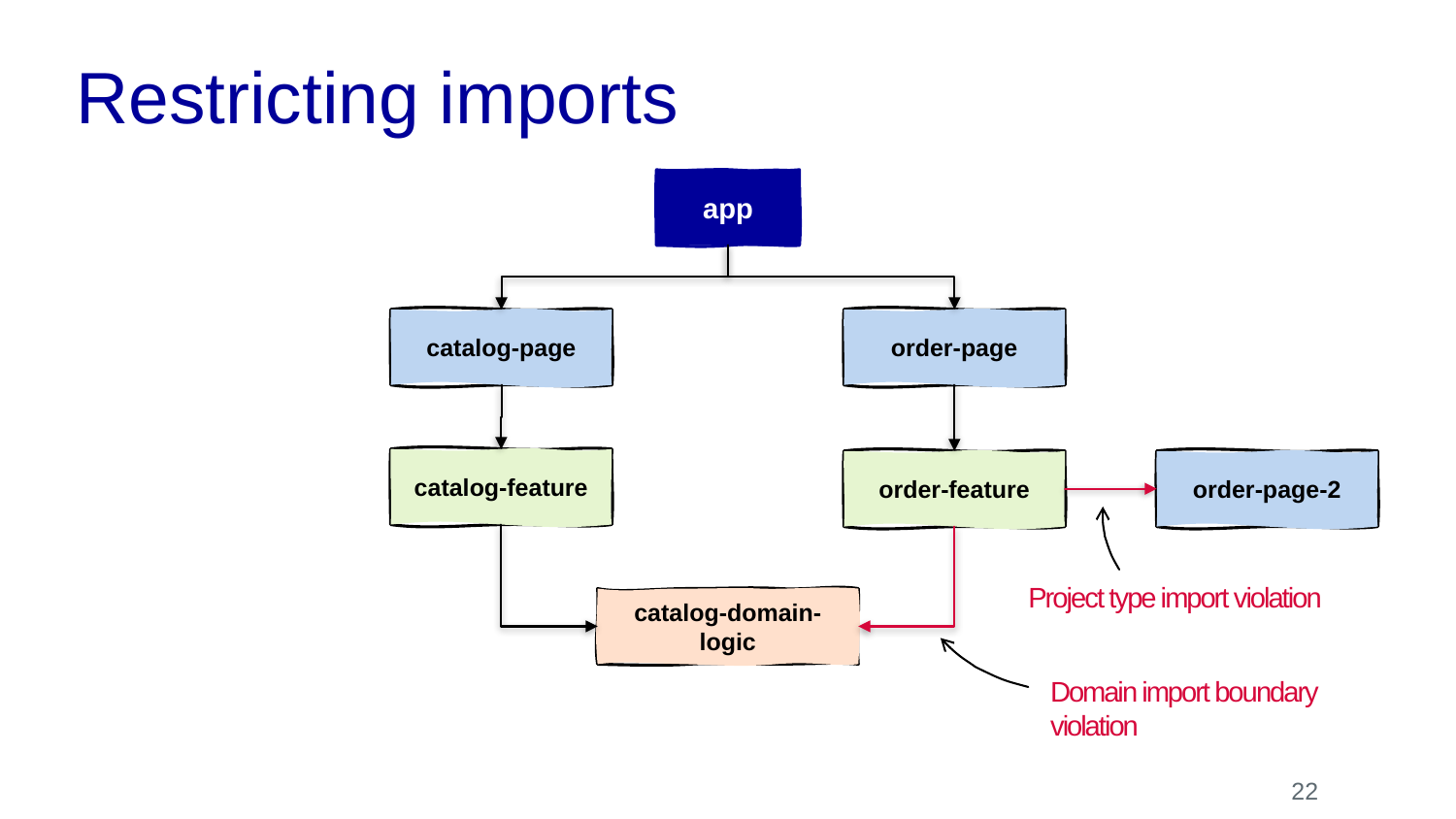

# Restricting imports
app
catalog-page
order-page
catalog-feature
order-page-2
order-feature

Project type import violation
catalog-domain-logic

Domain import boundary violation
22